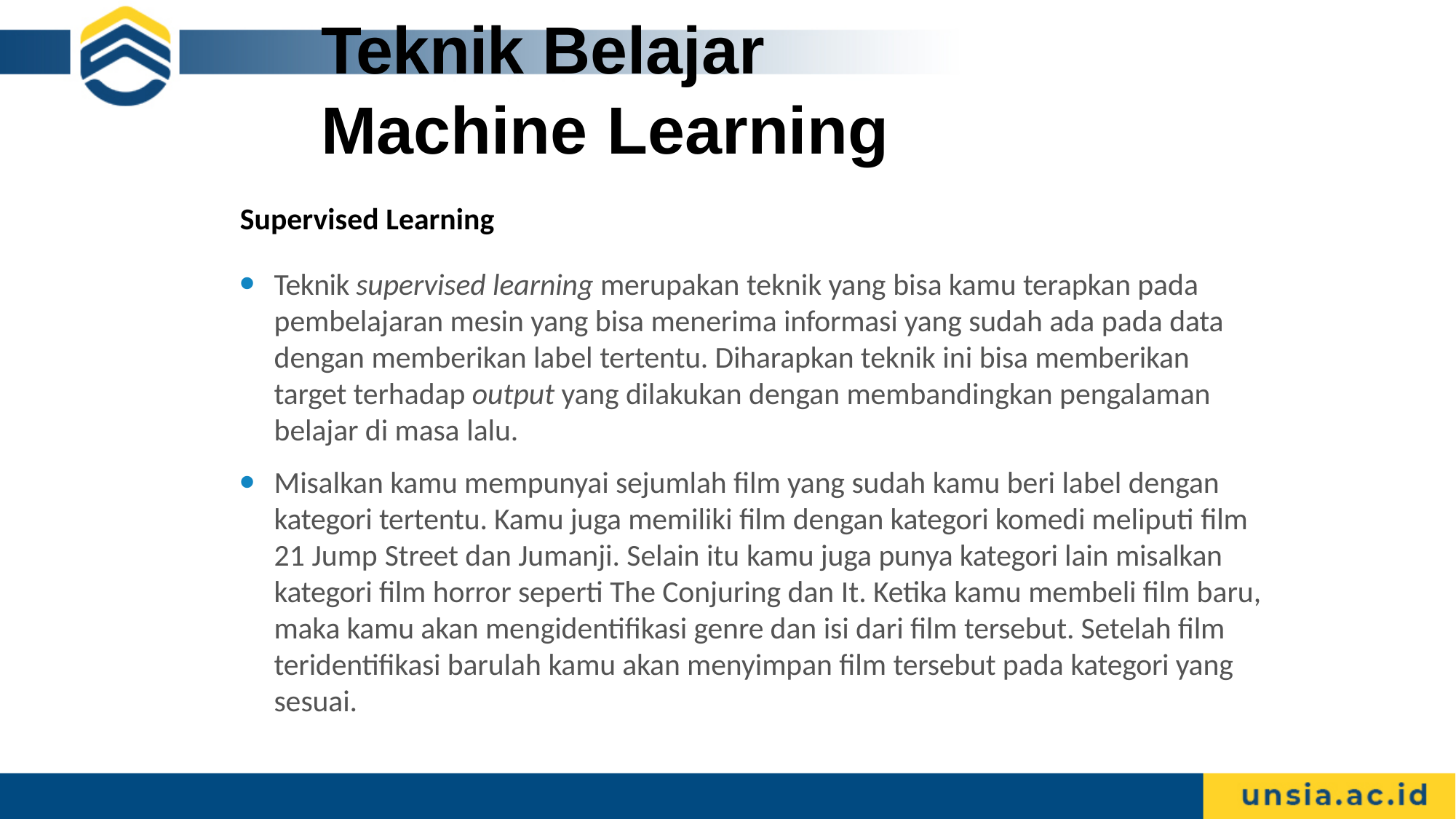

# Teknik Belajar Machine Learning
Supervised Learning

Teknik supervised learning merupakan teknik yang bisa kamu terapkan pada  pembelajaran mesin yang bisa menerima informasi yang sudah ada pada data  dengan memberikan label tertentu. Diharapkan teknik ini bisa memberikan  target terhadap output yang dilakukan dengan membandingkan pengalaman  belajar di masa lalu.
Misalkan kamu mempunyai sejumlah film yang sudah kamu beri label dengan  kategori tertentu. Kamu juga memiliki film dengan kategori komedi meliputi film  21 Jump Street dan Jumanji. Selain itu kamu juga punya kategori lain misalkan  kategori film horror seperti The Conjuring dan It. Ketika kamu membeli film baru,  maka kamu akan mengidentifikasi genre dan isi dari film tersebut. Setelah film  teridentifikasi barulah kamu akan menyimpan film tersebut pada kategori yang  sesuai.